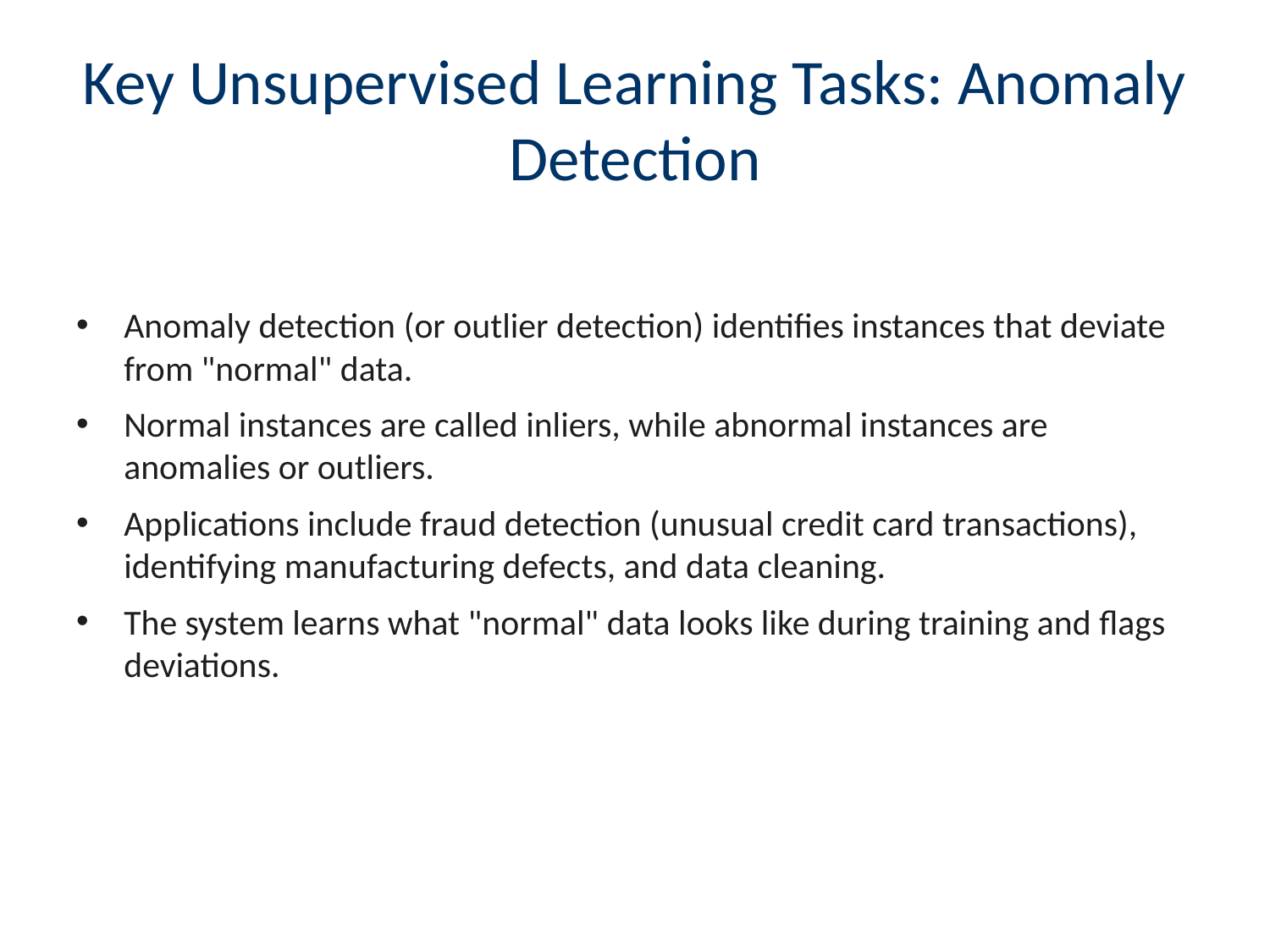

# Key Unsupervised Learning Tasks: Anomaly Detection

Anomaly detection (or outlier detection) identifies instances that deviate from "normal" data.
Normal instances are called inliers, while abnormal instances are anomalies or outliers.
Applications include fraud detection (unusual credit card transactions), identifying manufacturing defects, and data cleaning.
The system learns what "normal" data looks like during training and flags deviations.